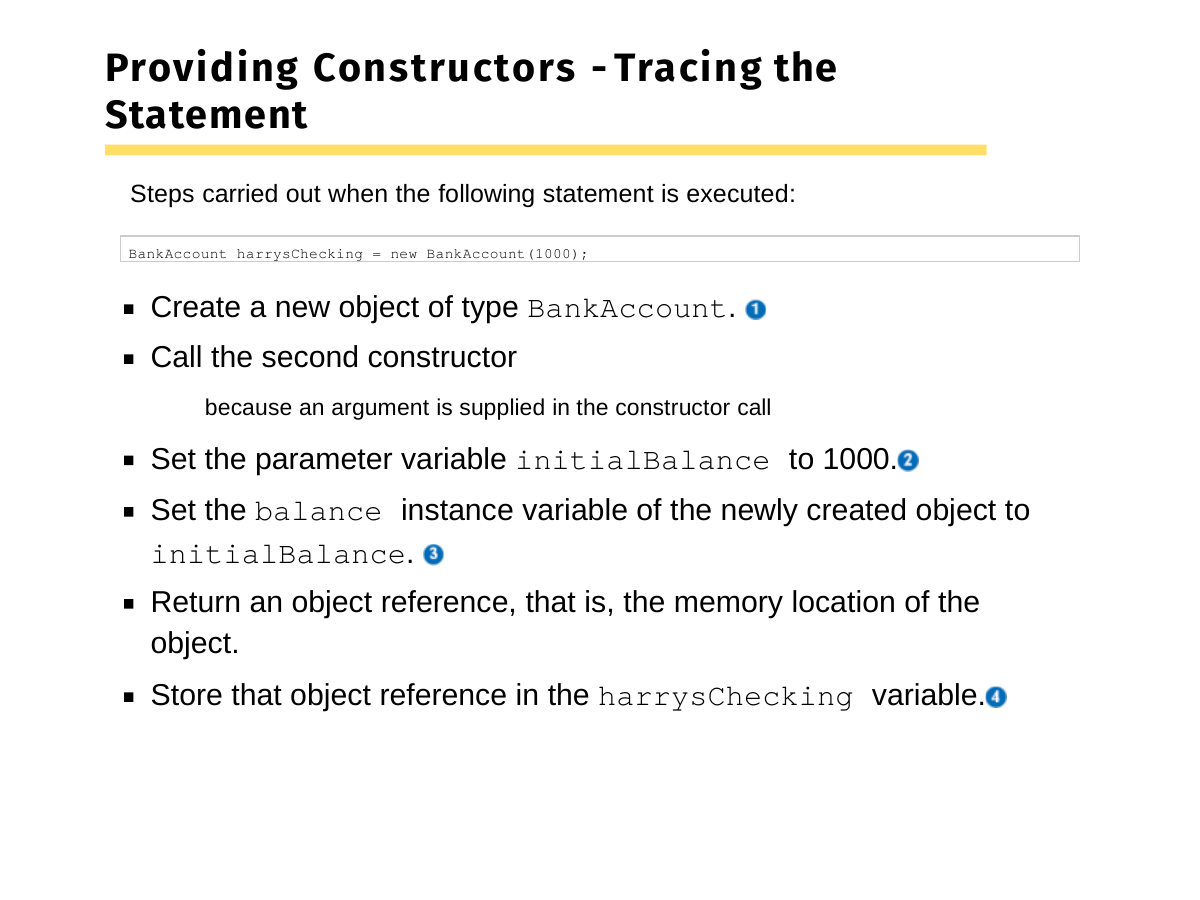

# Providing Constructors - Tracing the  Statement

Create a new object of type BankAccount.
Call the second constructor
because an argument is supplied in the constructor call
Set the parameter variable initialBalance to 1000.
Set the balance instance variable of the newly created object to
initialBalance.
Return an object reference, that is, the memory location of the  object.
Store that object reference in the harrysChecking variable.
Steps carried out when the following statement is executed:
BankAccount harrysChecking = new BankAccount(1000);